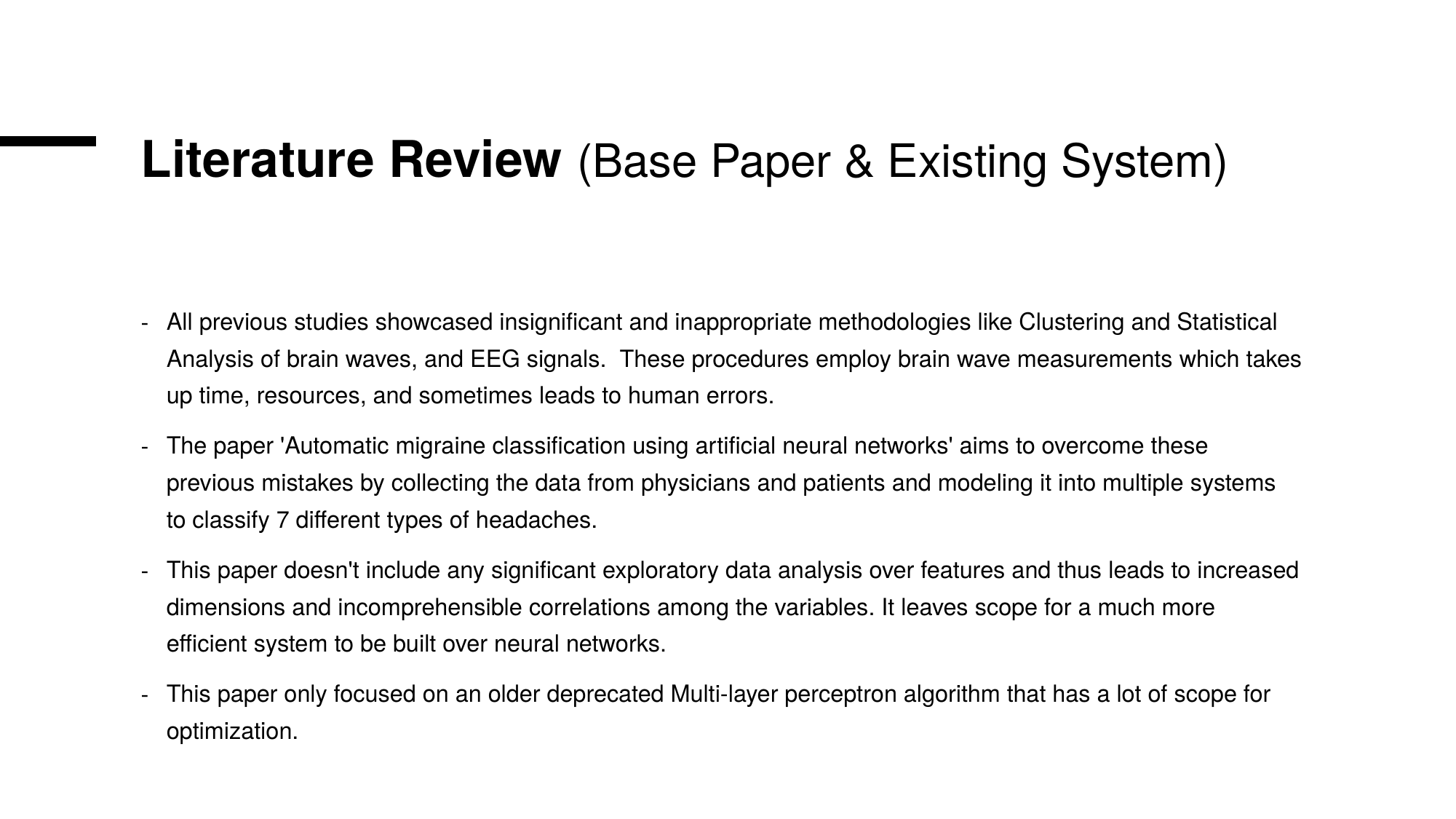

# Literature Review (Base Paper & Existing System)
All previous studies showcased insignificant and inappropriate methodologies like Clustering and Statistical Analysis of brain waves, and EEG signals.  These procedures employ brain wave measurements which takes up time, resources, and sometimes leads to human errors.
The paper 'Automatic migraine classification using artificial neural networks' aims to overcome these previous mistakes by collecting the data from physicians and patients and modeling it into multiple systems to classify 7 different types of headaches.
This paper doesn't include any significant exploratory data analysis over features and thus leads to increased dimensions and incomprehensible correlations among the variables. It leaves scope for a much more efficient system to be built over neural networks.
This paper only focused on an older deprecated Multi-layer perceptron algorithm that has a lot of scope for optimization.